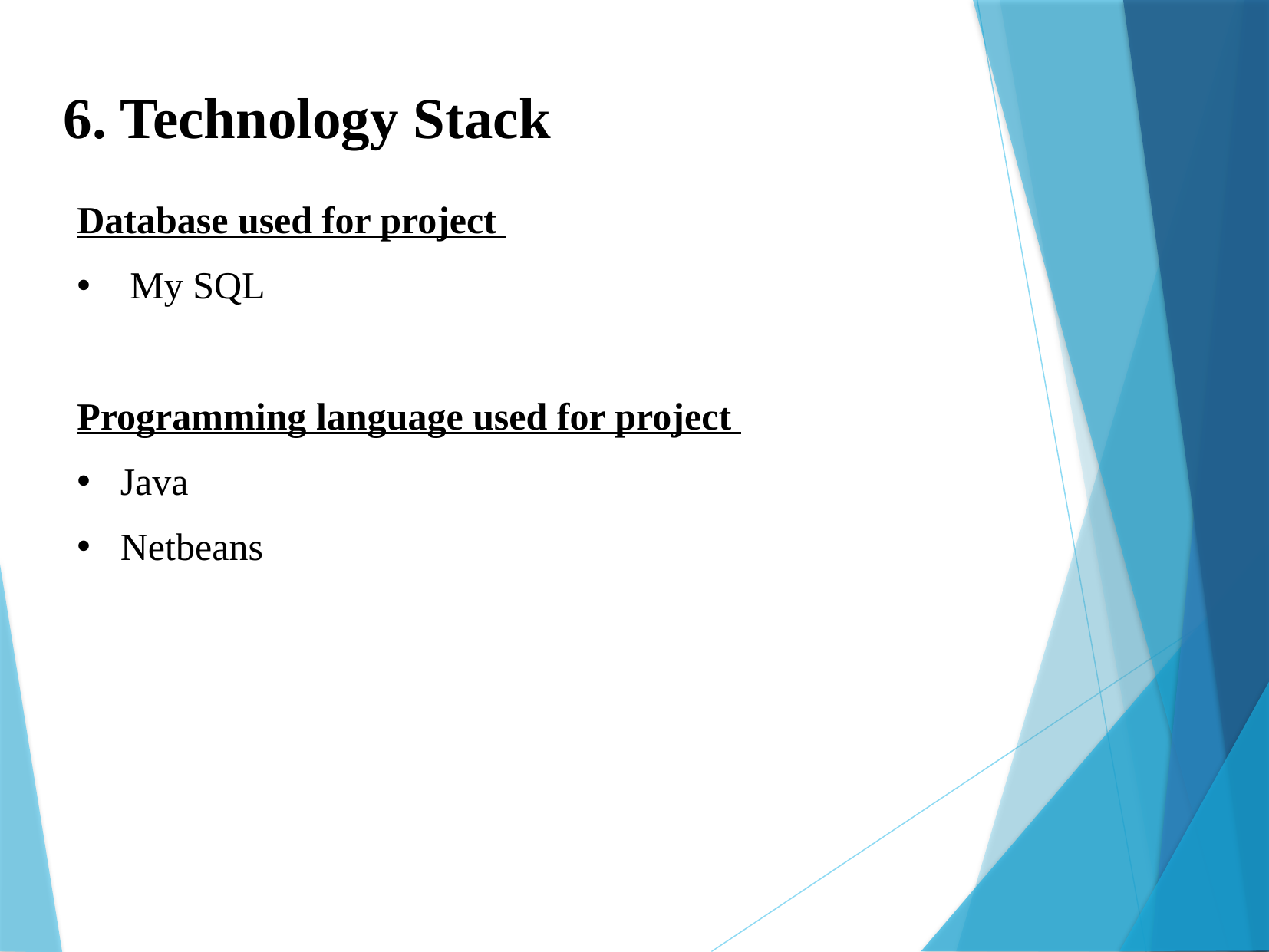

6. Technology Stack
Database used for project
 My SQL

Programming language used for project
Java
Netbeans